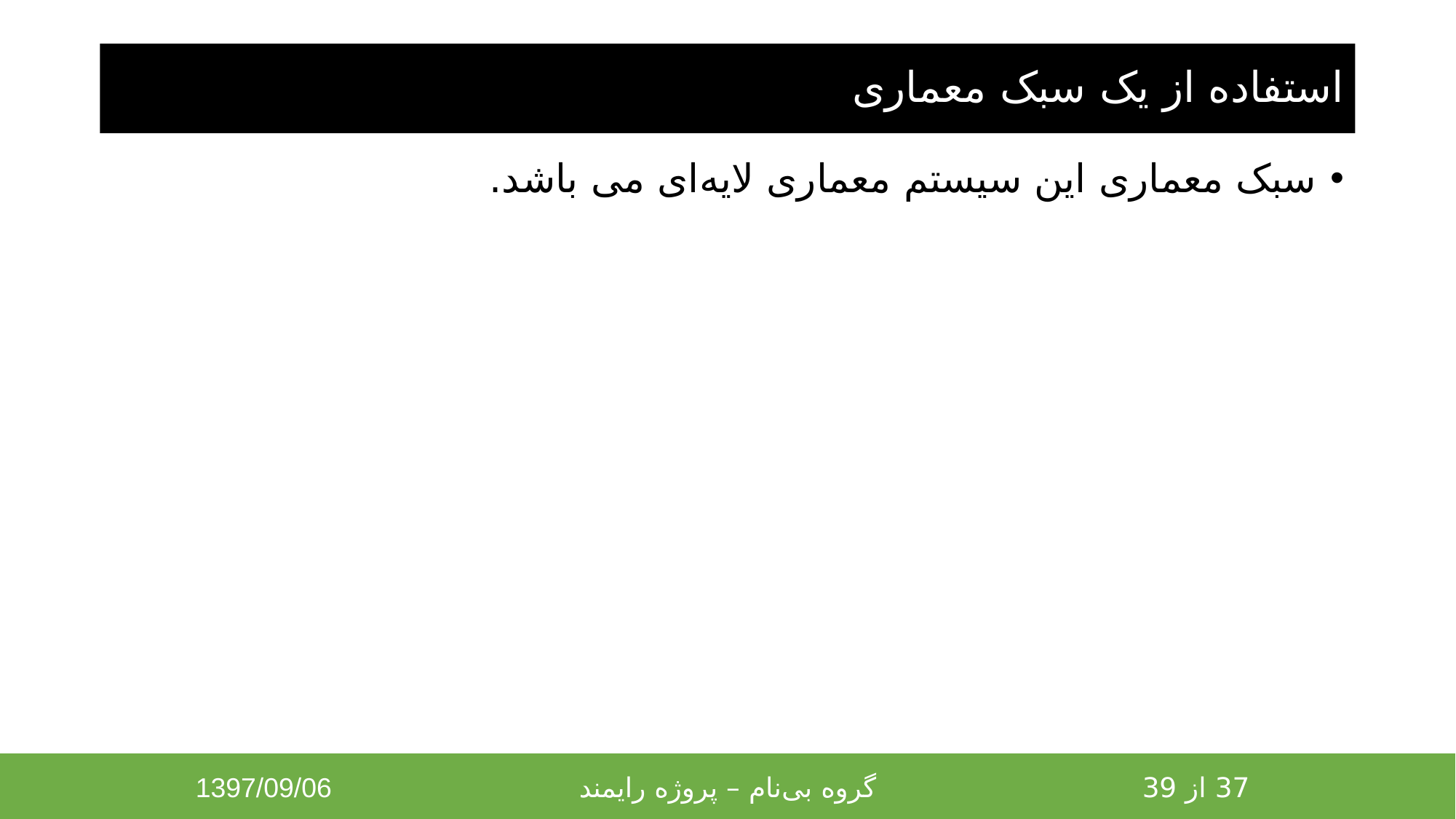

# استفاده از یک سبک معماری
سبک معماری این سیستم معماری لایه‌ای می باشد.